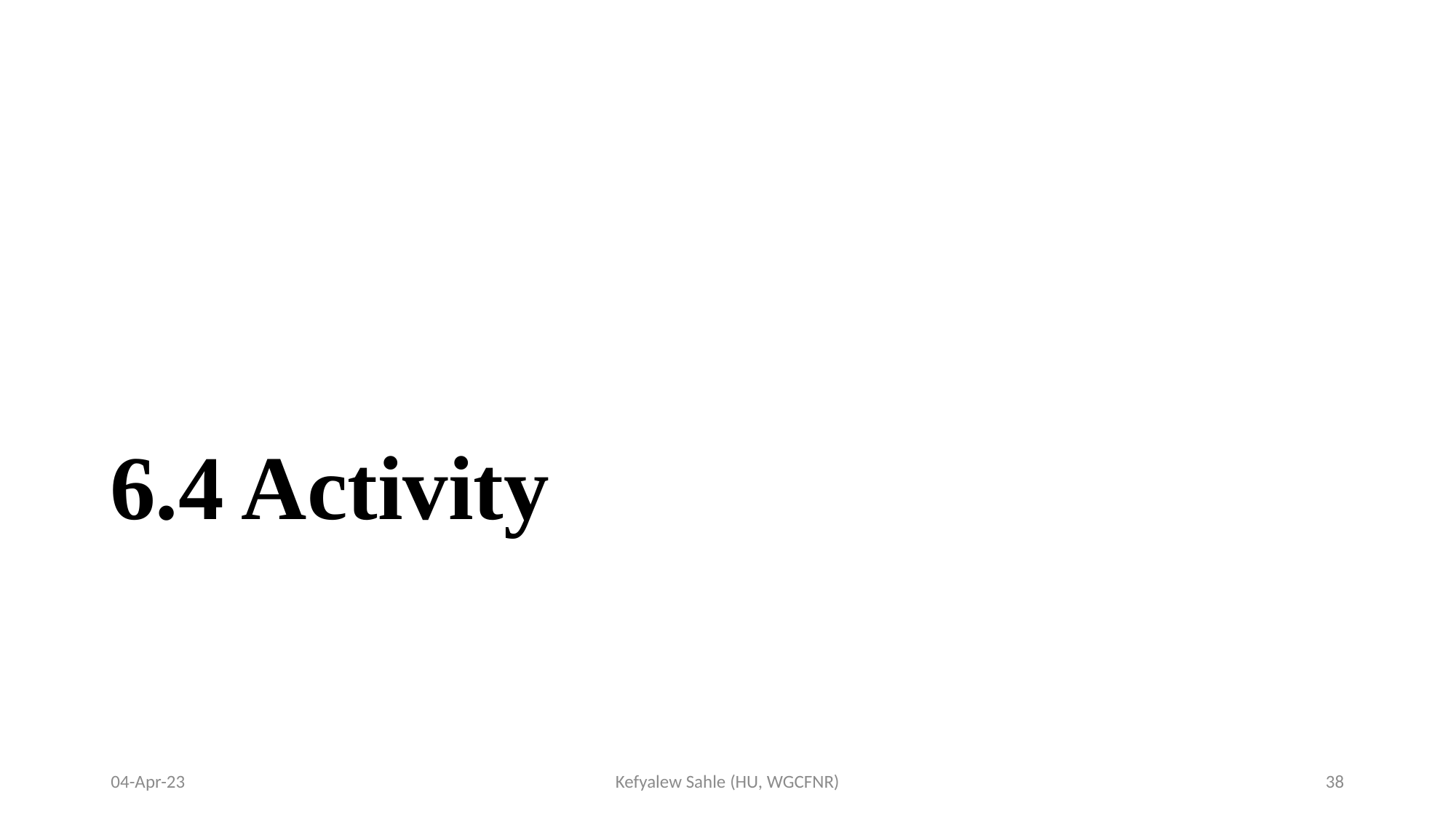

# 6.4 Activity

04-Apr-23
Kefyalew Sahle (HU, WGCFNR)
38